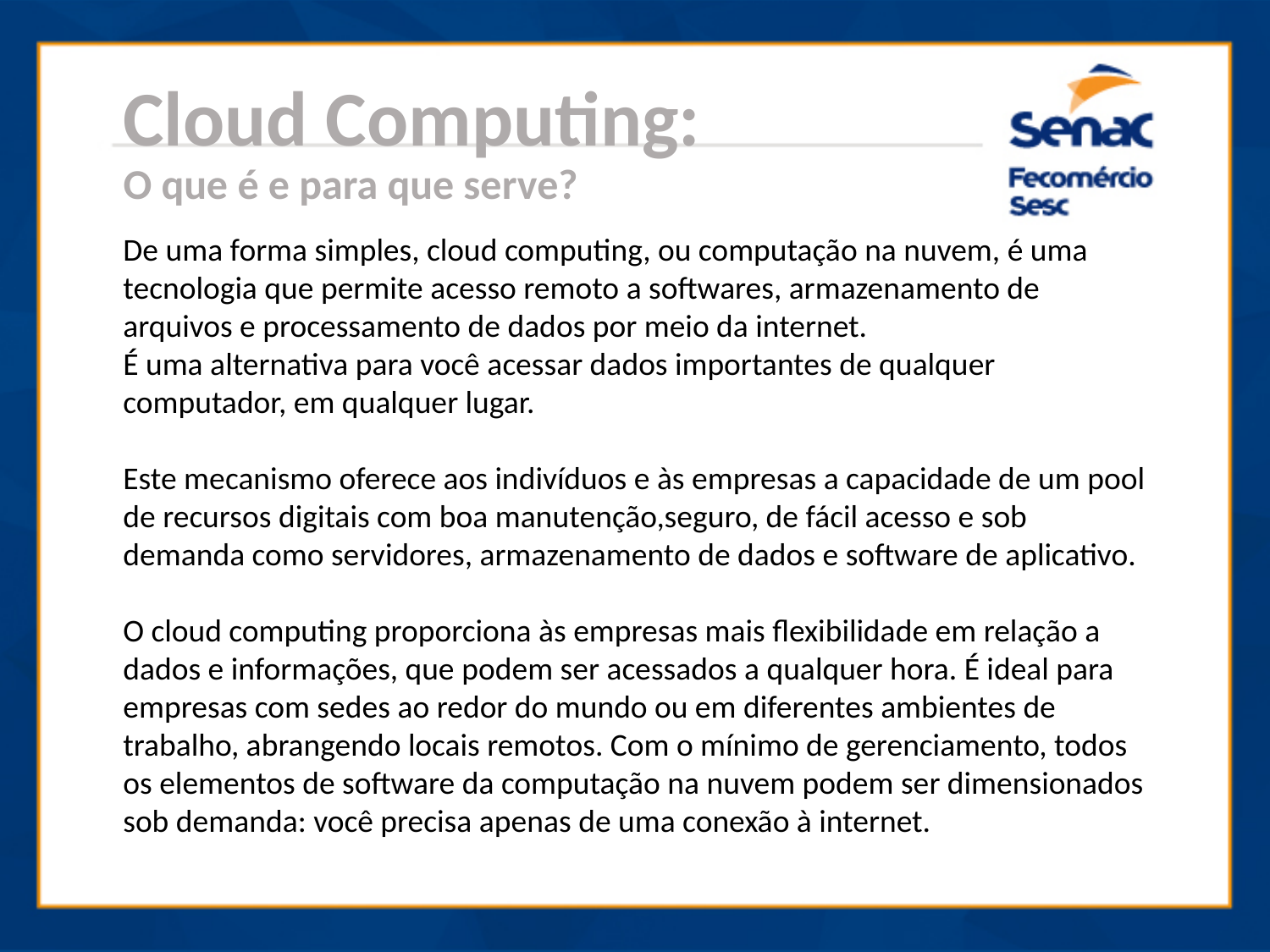

Cloud Computing:
O que é e para que serve?
De uma forma simples, cloud computing, ou computação na nuvem, é uma tecnologia que permite acesso remoto a softwares, armazenamento de arquivos e processamento de dados por meio da internet.
É uma alternativa para você acessar dados importantes de qualquer computador, em qualquer lugar.

Este mecanismo oferece aos indivíduos e às empresas a capacidade de um pool de recursos digitais com boa manutenção,seguro, de fácil acesso e sob demanda como servidores, armazenamento de dados e software de aplicativo.

O cloud computing proporciona às empresas mais flexibilidade em relação a dados e informações, que podem ser acessados a qualquer hora. É ideal para empresas com sedes ao redor do mundo ou em diferentes ambientes de trabalho, abrangendo locais remotos. Com o mínimo de gerenciamento, todos os elementos de software da computação na nuvem podem ser dimensionados sob demanda: você precisa apenas de uma conexão à internet.